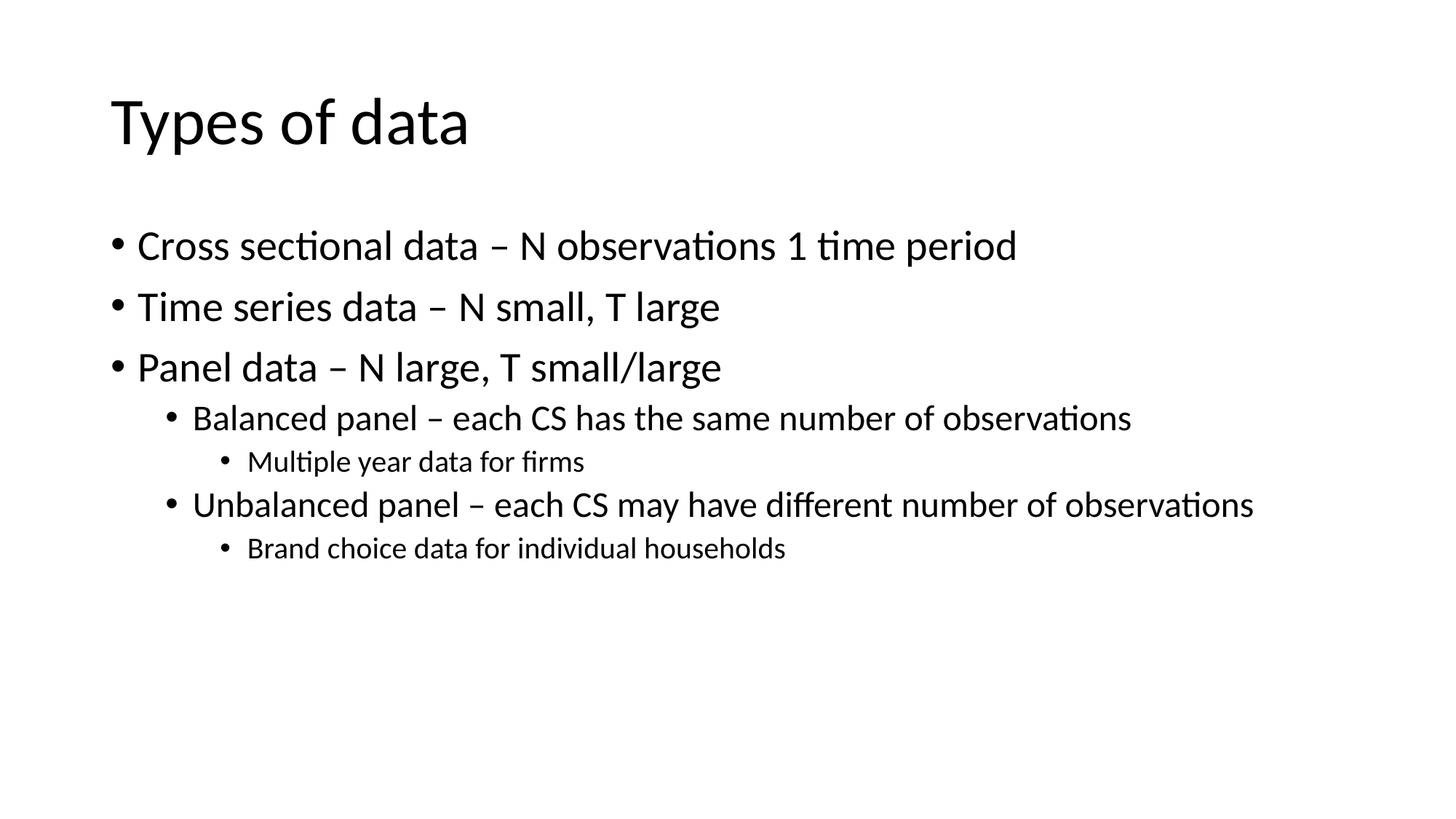

# Types of data
Cross sectional data – N observations 1 time period
Time series data – N small, T large
Panel data – N large, T small/large
Balanced panel – each CS has the same number of observations
Multiple year data for firms
Unbalanced panel – each CS may have different number of observations
Brand choice data for individual households